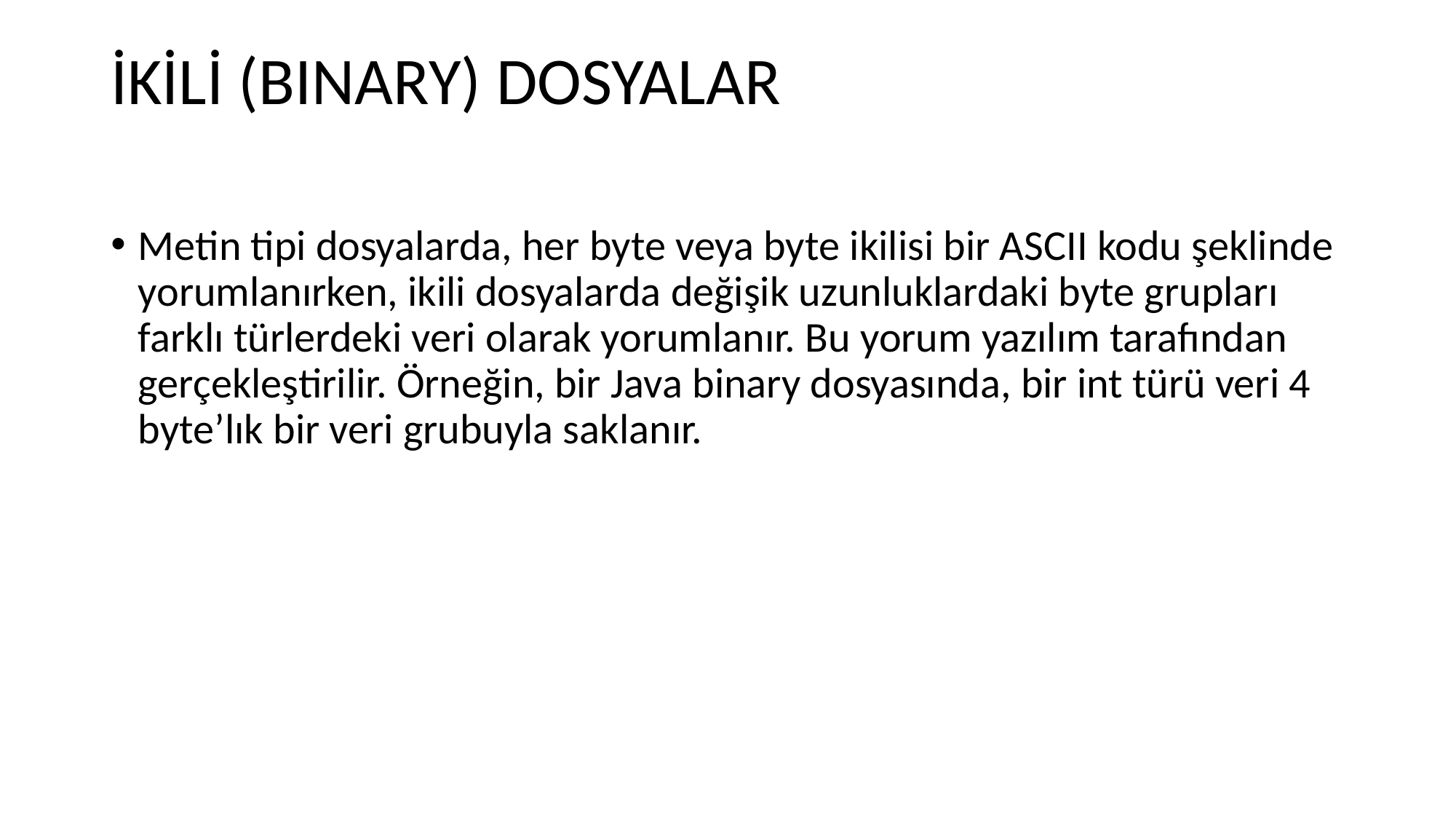

# İKİLİ (BINARY) DOSYALAR
Metin tipi dosyalarda, her byte veya byte ikilisi bir ASCII kodu şeklinde yorumlanırken, ikili dosyalarda değişik uzunluklardaki byte grupları farklı türlerdeki veri olarak yorumlanır. Bu yorum yazılım tarafından gerçekleştirilir. Örneğin, bir Java binary dosyasında, bir int türü veri 4 byte’lık bir veri grubuyla saklanır.